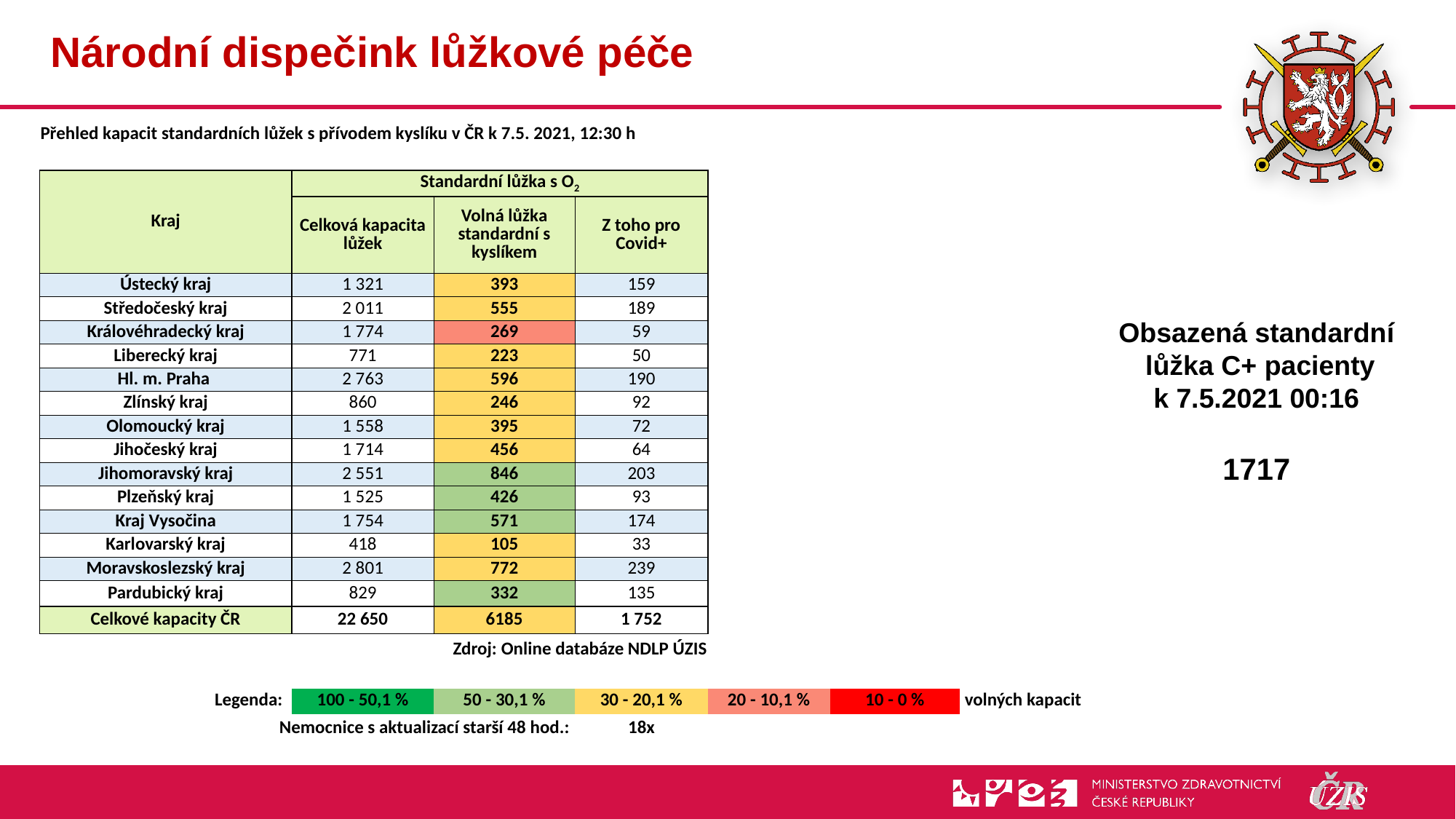

# Národní dispečink lůžkové péče
|  |  |  |  |  |
| --- | --- | --- | --- | --- |
| Přehled kapacit standardních lůžek s přívodem kyslíku v ČR k 7.5. 2021, 12:30 h |  |  |  |  |  |  |
| --- | --- | --- | --- | --- | --- | --- |
|  |  |  |  |  |  |  |
| Kraj | Standardní lůžka s O2 |  |  |  |  |  |
|  | Celková kapacita lůžek | Volná lůžka standardní s kyslíkem | Z toho pro Covid+ |  |  |  |
| Ústecký kraj | 1 321 | 393 | 159 |  |  |  |
| Středočeský kraj | 2 011 | 555 | 189 |  |  |  |
| Královéhradecký kraj | 1 774 | 269 | 59 |  |  |  |
| Liberecký kraj | 771 | 223 | 50 |  |  |  |
| Hl. m. Praha | 2 763 | 596 | 190 |  |  |  |
| Zlínský kraj | 860 | 246 | 92 |  |  |  |
| Olomoucký kraj | 1 558 | 395 | 72 |  |  |  |
| Jihočeský kraj | 1 714 | 456 | 64 |  |  |  |
| Jihomoravský kraj | 2 551 | 846 | 203 |  |  |  |
| Plzeňský kraj | 1 525 | 426 | 93 |  |  |  |
| Kraj Vysočina | 1 754 | 571 | 174 |  |  |  |
| Karlovarský kraj | 418 | 105 | 33 |  |  |  |
| Moravskoslezský kraj | 2 801 | 772 | 239 |  |  |  |
| Pardubický kraj | 829 | 332 | 135 |  |  |  |
| Celkové kapacity ČR | 22 650 | 6185 | 1 752 |  |  |  |
| Zdroj: Online databáze NDLP ÚZIS |  |  |  |  |  |  |
|  |  |  |  |  |  |  |
| Legenda: | 100 - 50,1 % | 50 - 30,1 % | 30 - 20,1 % | 20 - 10,1 % | 10 - 0 % | volných kapacit |
| Nemocnice s aktualizací starší 48 hod.: |  |  | 18x |  |  |  |
Obsazená standardní
 lůžka C+ pacienty
k 7.5.2021 00:16

1717